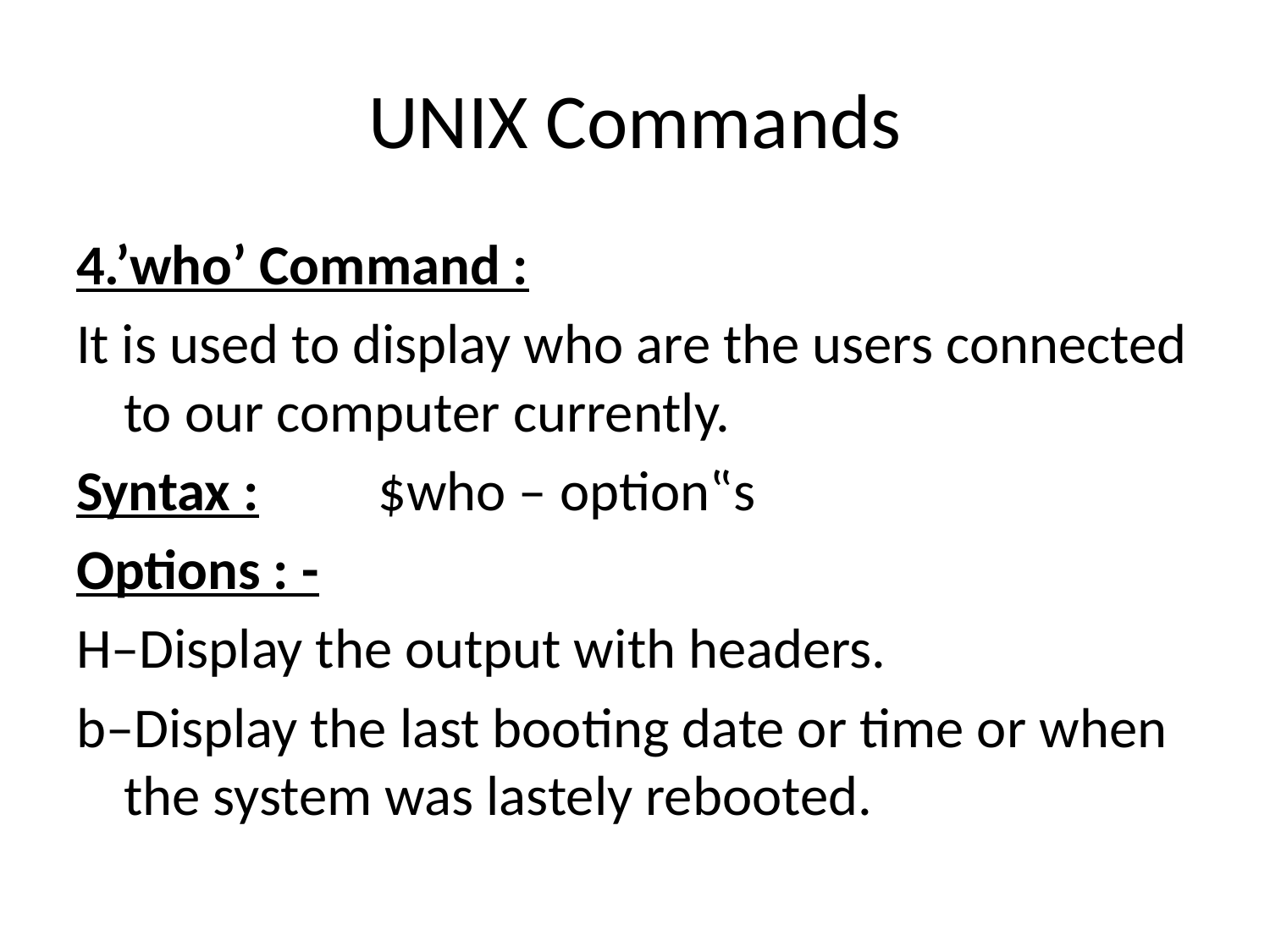

# UNIX Commands
4.’who’ Command :
It is used to display who are the users connected to our computer currently.
Syntax :	$who – option‟s
Options : -
H–Display the output with headers.
b–Display the last booting date or time or when the system was lastely rebooted.